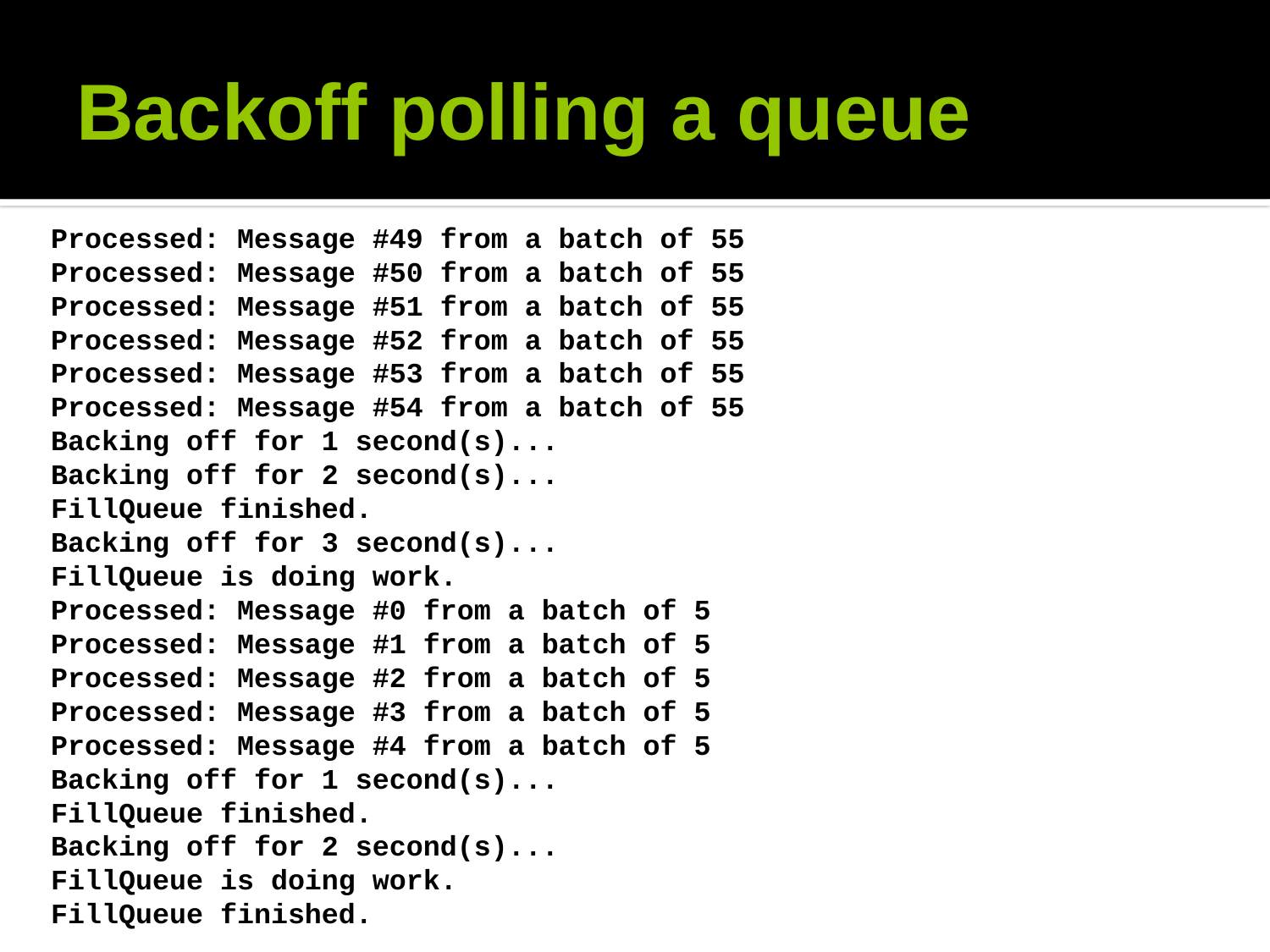

# Backoff polling a queue
Processed: Message #49 from a batch of 55
Processed: Message #50 from a batch of 55
Processed: Message #51 from a batch of 55
Processed: Message #52 from a batch of 55
Processed: Message #53 from a batch of 55
Processed: Message #54 from a batch of 55
Backing off for 1 second(s)...
Backing off for 2 second(s)...
FillQueue finished.
Backing off for 3 second(s)...
FillQueue is doing work.
Processed: Message #0 from a batch of 5
Processed: Message #1 from a batch of 5
Processed: Message #2 from a batch of 5
Processed: Message #3 from a batch of 5
Processed: Message #4 from a batch of 5
Backing off for 1 second(s)...
FillQueue finished.
Backing off for 2 second(s)...
FillQueue is doing work.
FillQueue finished.